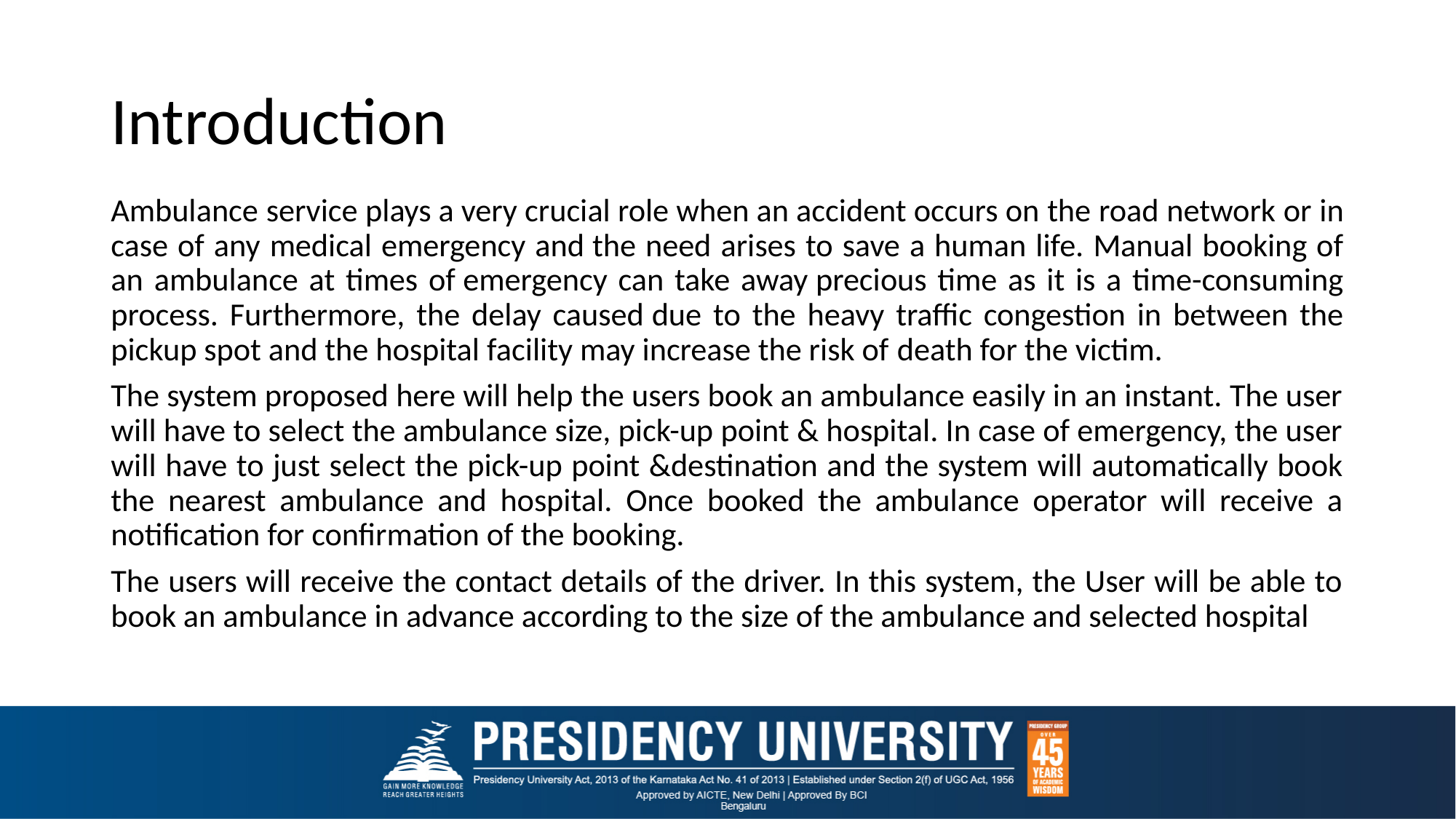

# Introduction
Ambulance service plays a very crucial role when an accident occurs on the road network or in case of any medical emergency and the need arises to save a human life. Manual booking of an ambulance at times of emergency can take away precious time as it is a time-consuming process. Furthermore, the delay caused due to the heavy traffic congestion in between the pickup spot and the hospital facility may increase the risk of death for the victim.
The system proposed here will help the users book an ambulance easily in an instant. The user will have to select the ambulance size, pick-up point & hospital. In case of emergency, the user will have to just select the pick-up point &destination and the system will automatically book the nearest ambulance and hospital. Once booked the ambulance operator will receive a notification for confirmation of the booking.
The users will receive the contact details of the driver. In this system, the User will be able to book an ambulance in advance according to the size of the ambulance and selected hospital